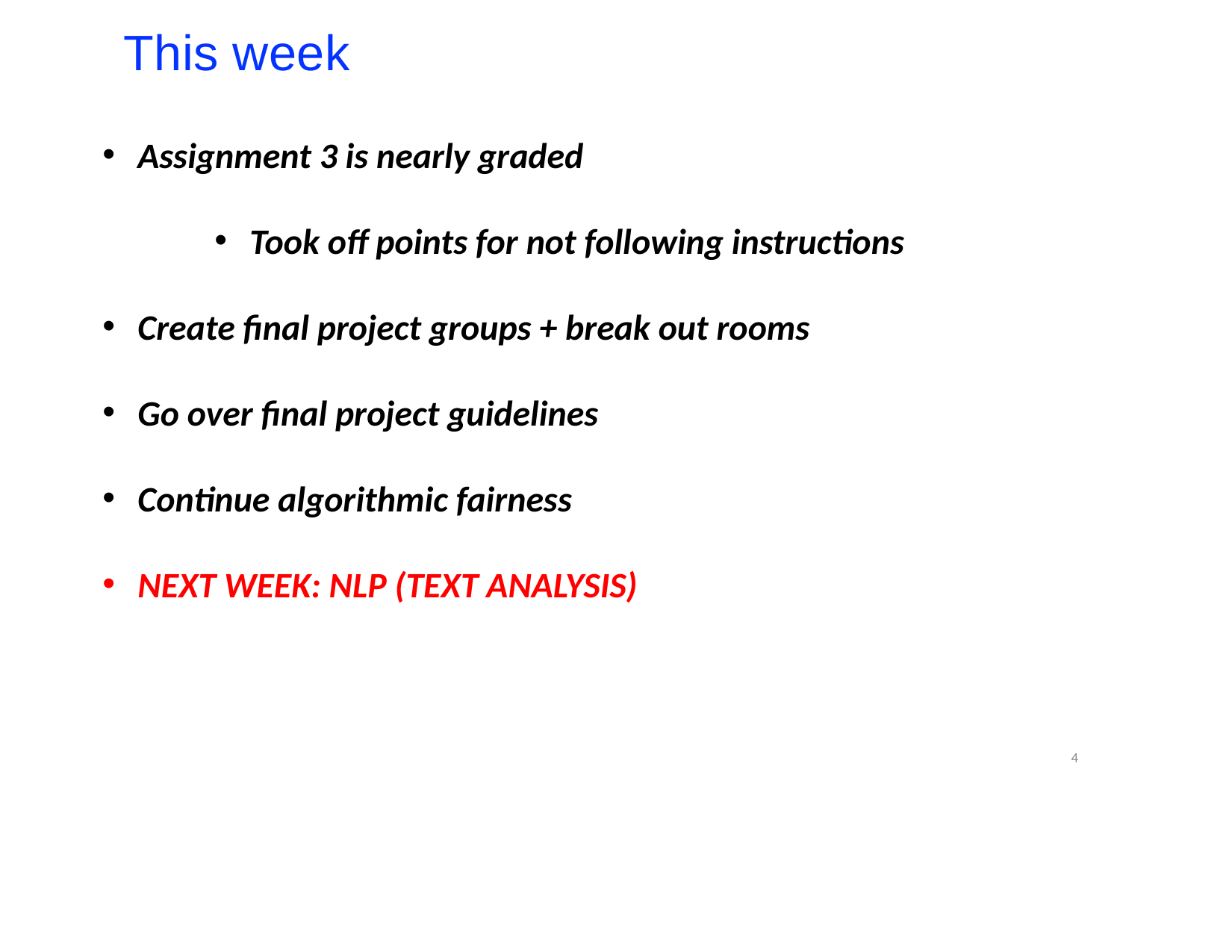

# This week
Assignment 3 is nearly graded
Took off points for not following instructions
Create final project groups + break out rooms
Go over final project guidelines
Continue algorithmic fairness
NEXT WEEK: NLP (TEXT ANALYSIS)
4